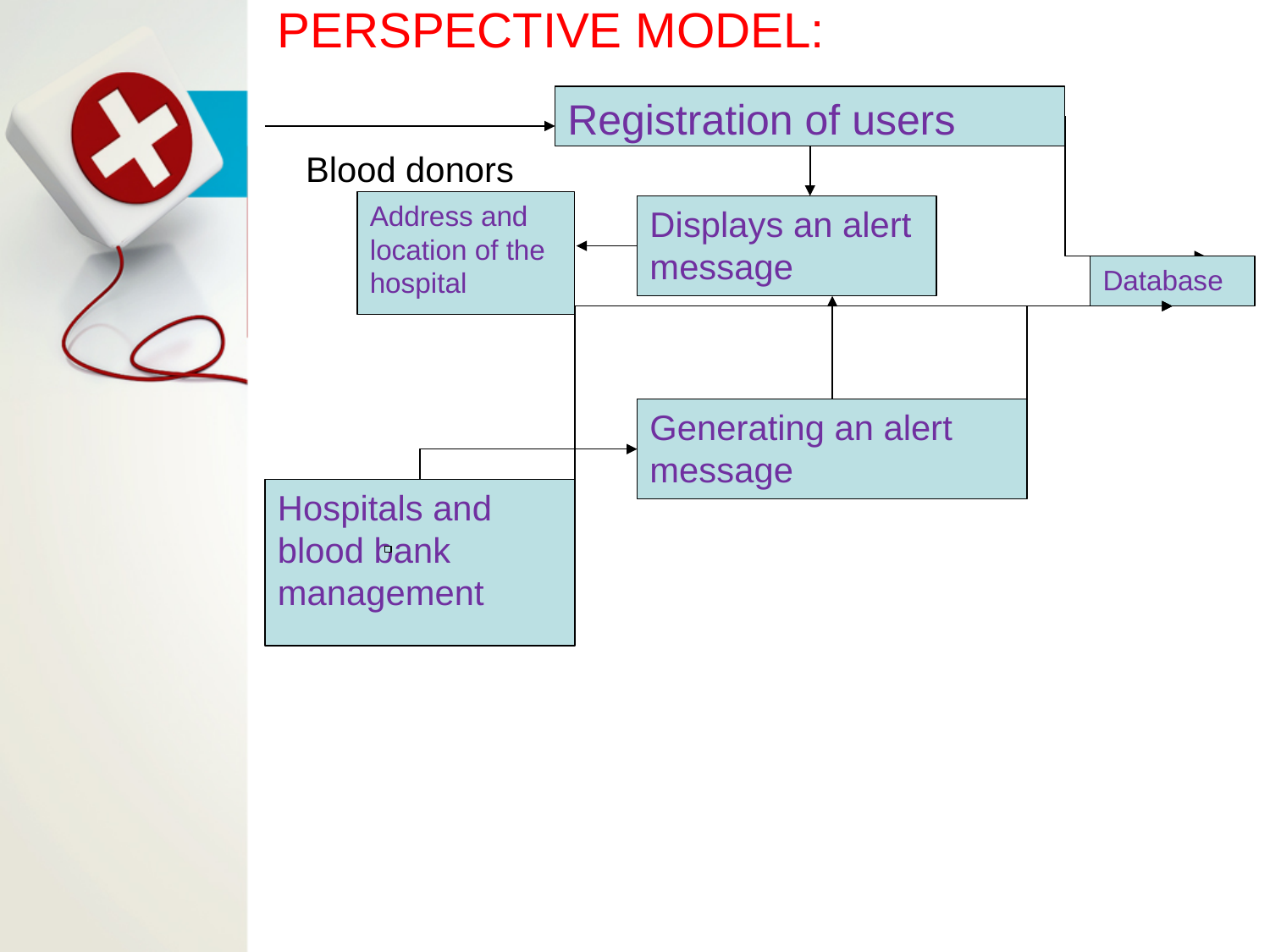

# PERSPECTIVE MODEL:
Registration of users

     Blood donors

Address and location of the hospital
Displays an alert message
Database
Generating an alert message
Hospitals and blood bank management